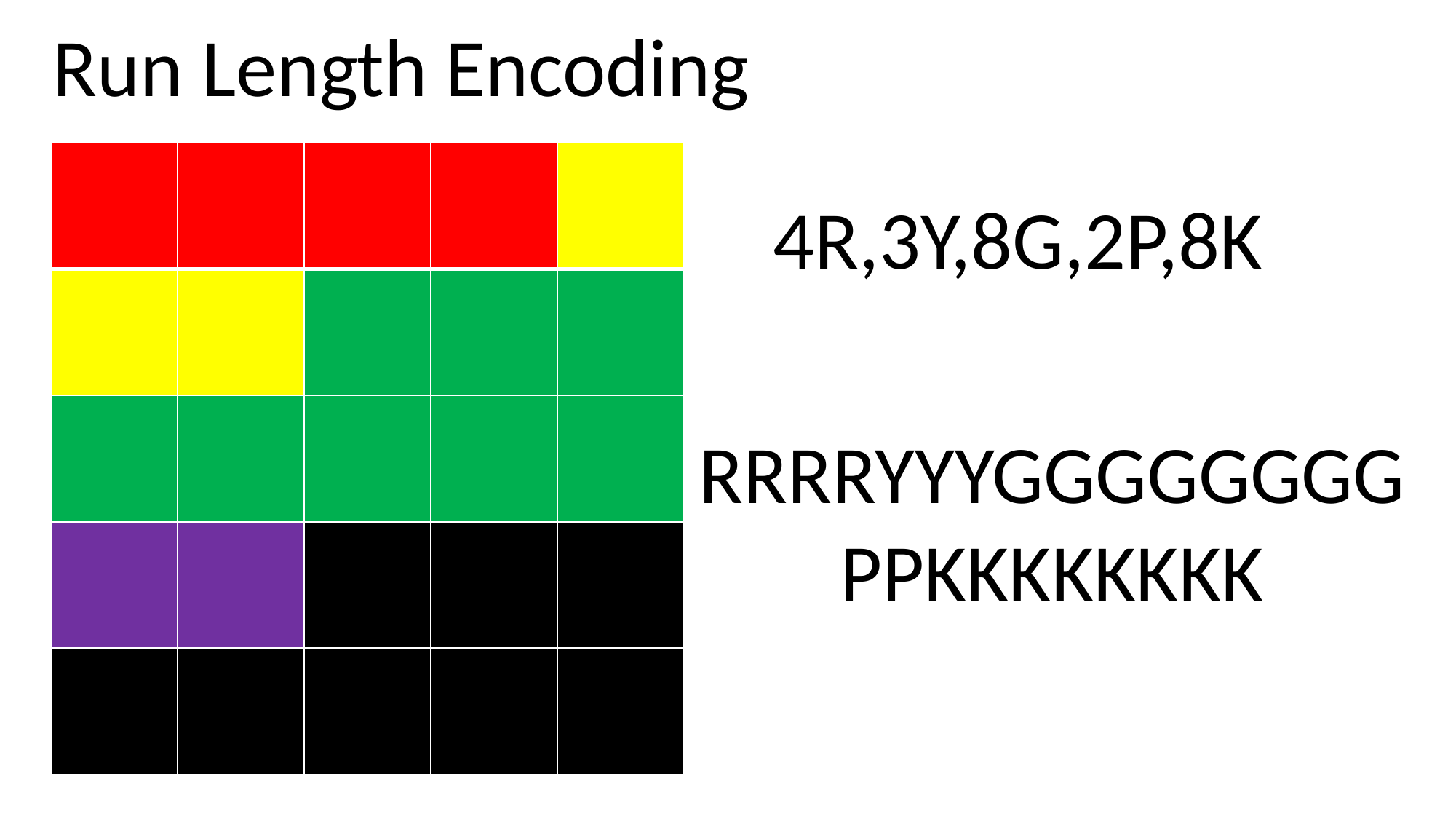

Run Length Encoding
|  |  |  |  |  |
| --- | --- | --- | --- | --- |
|  |  |  |  |  |
|  |  |  |  |  |
|  |  |  |  |  |
|  |  |  |  |  |
4R,3Y,8G,2P,8K
RRRRYYYGGGGGGGG
PPKKKKKKKK